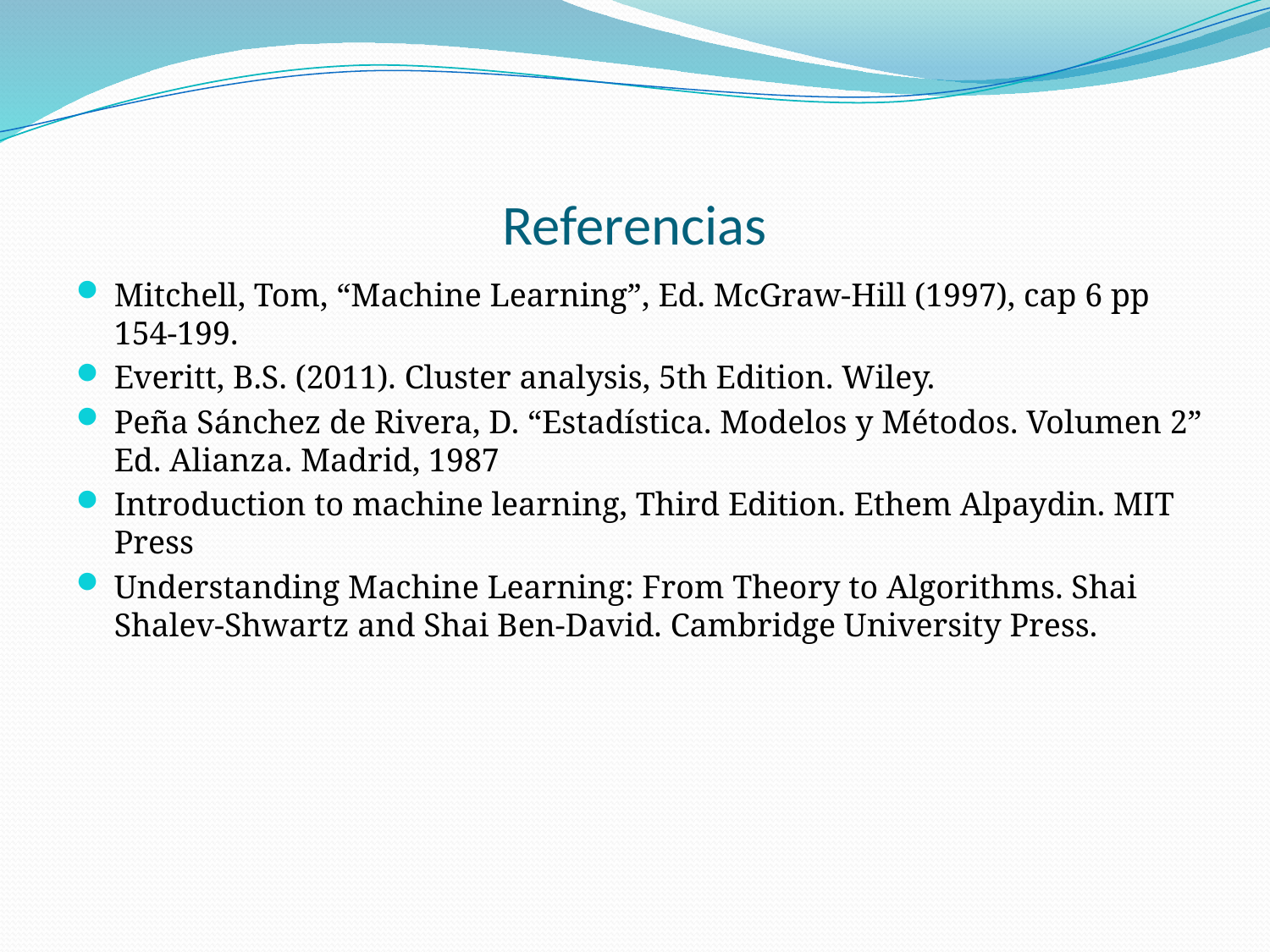

# Referencias
Mitchell, Tom, “Machine Learning”, Ed. McGraw-Hill (1997), cap 6 pp 154-199.
Everitt, B.S. (2011). Cluster analysis, 5th Edition. Wiley.
Peña Sánchez de Rivera, D. “Estadística. Modelos y Métodos. Volumen 2” Ed. Alianza. Madrid, 1987
Introduction to machine learning, Third Edition. Ethem Alpaydin. MIT Press
Understanding Machine Learning: From Theory to Algorithms. Shai Shalev-Shwartz and Shai Ben-David. Cambridge University Press.